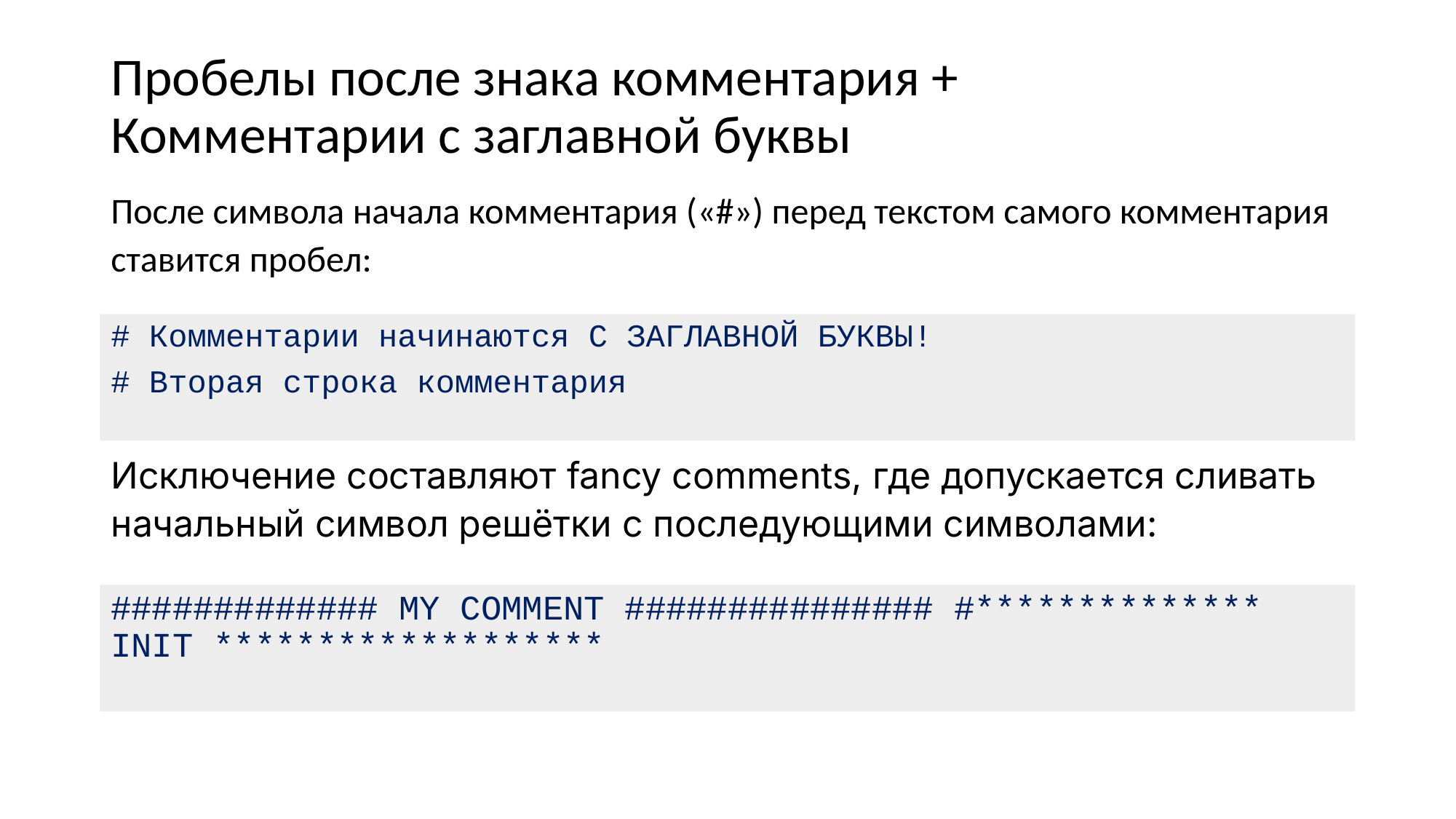

# Пробелы после знака комментария + Комментарии с заглавной буквы
После символа начала комментария («#») перед текстом самого комментария ставится пробел:
# Комментарии начинаются С ЗАГЛАВНОЙ БУКВЫ!
# Вторая строка комментария
Исключение составляют fancy comments, где допускается сливать начальный символ решётки с последующими символами:
############# MY COMMENT ############### #************** INIT *******************